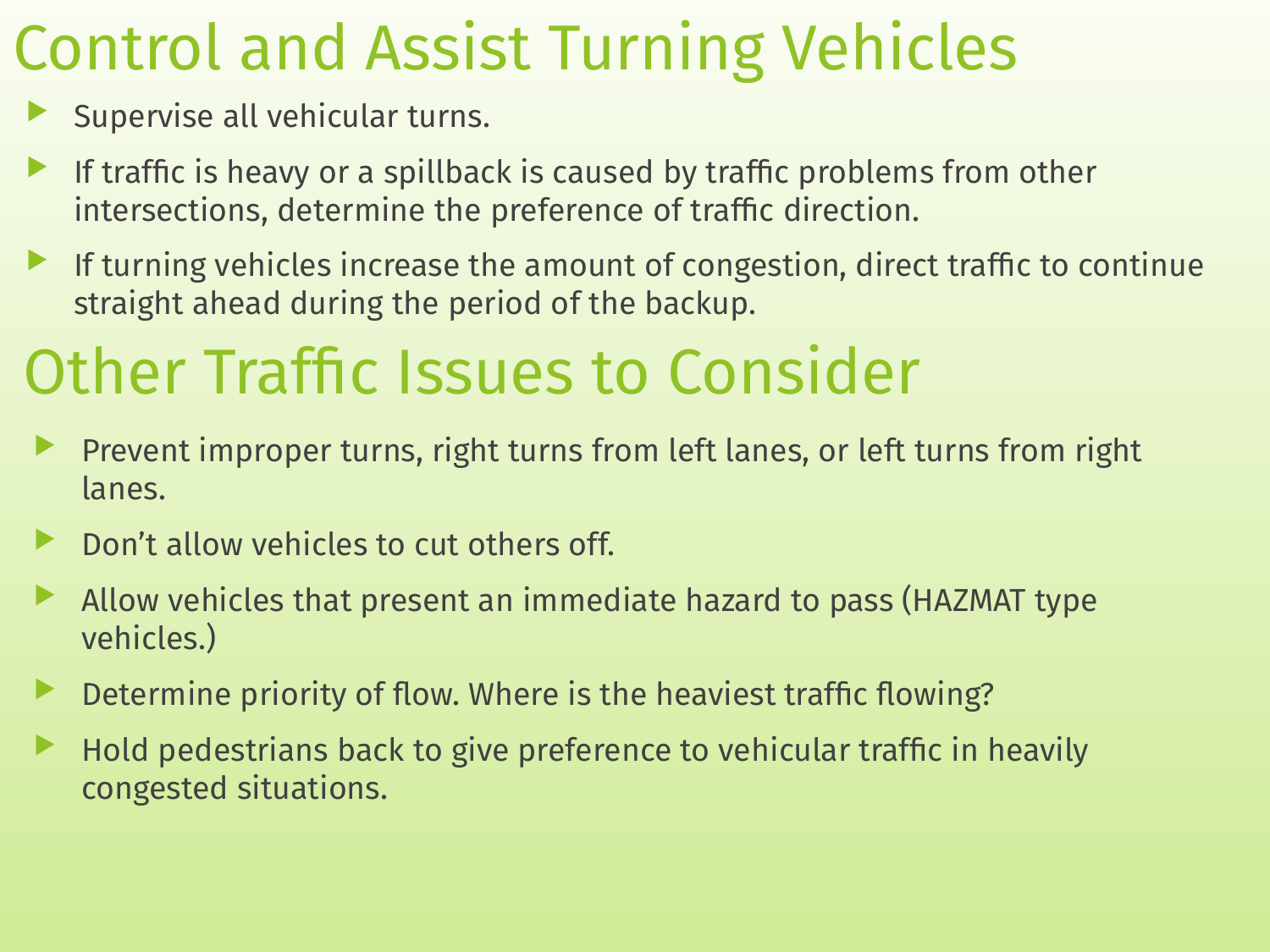

# Control and Assist Turning Vehicles
Supervise all vehicular turns.
If traffic is heavy or a spillback is caused by traffic problems from other intersections, determine the preference of traffic direction.
If turning vehicles increase the amount of congestion, direct traffic to continue straight ahead during the period of the backup.

Other Traffic Issues to Consider
Prevent improper turns, right turns from left lanes, or left turns from right lanes.
Don’t allow vehicles to cut others off.
Allow vehicles that present an immediate hazard to pass (HAZMAT type vehicles.)
Determine priority of flow. Where is the heaviest traffic flowing?
Hold pedestrians back to give preference to vehicular traffic in heavily congested situations.
9